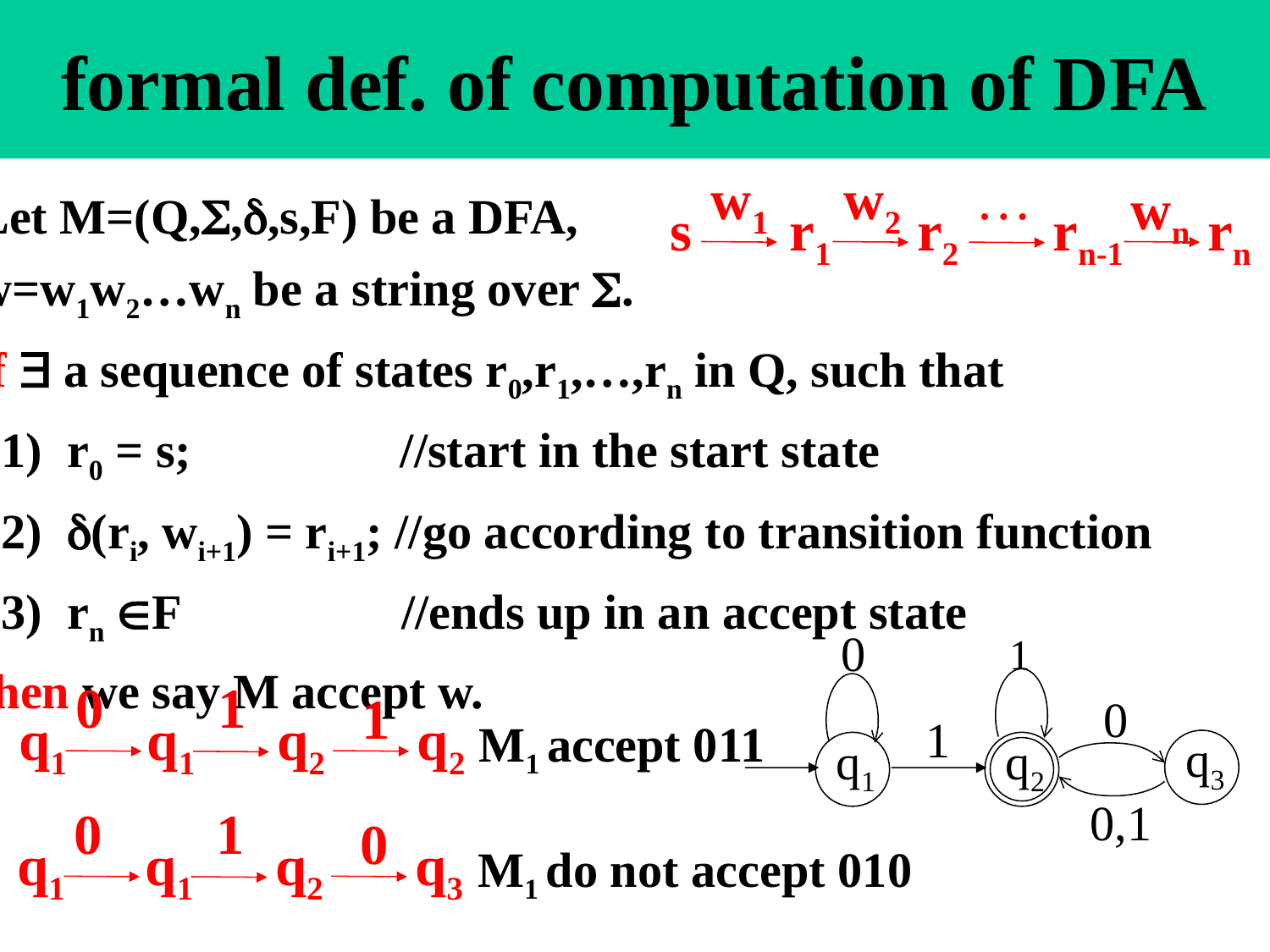

# formal def. of computation of DFA
w1
w2
…
wn
s
r1
r2
rn-1
rn

Let M=(Q,Σ,δ,s,F) be a DFA,
w=w1w2…wn be a string over Σ.
if ∃ a sequence of states r0,r1,…,rn in Q, such that
  1)  r0 = s;                 //start in the start state
  2)  δ(ri, wi+1) = ri+1; //go according to transition function
  3)  rn ∈F                  //ends up in an accept state
then we say M accept w.
0
1

0

1

q3
q1
q2

0,1
0
1
1
q1
q1
q2
q2
M1 accept 011

0
1
0
q1
q1
q2
q3
M1 do not accept 010